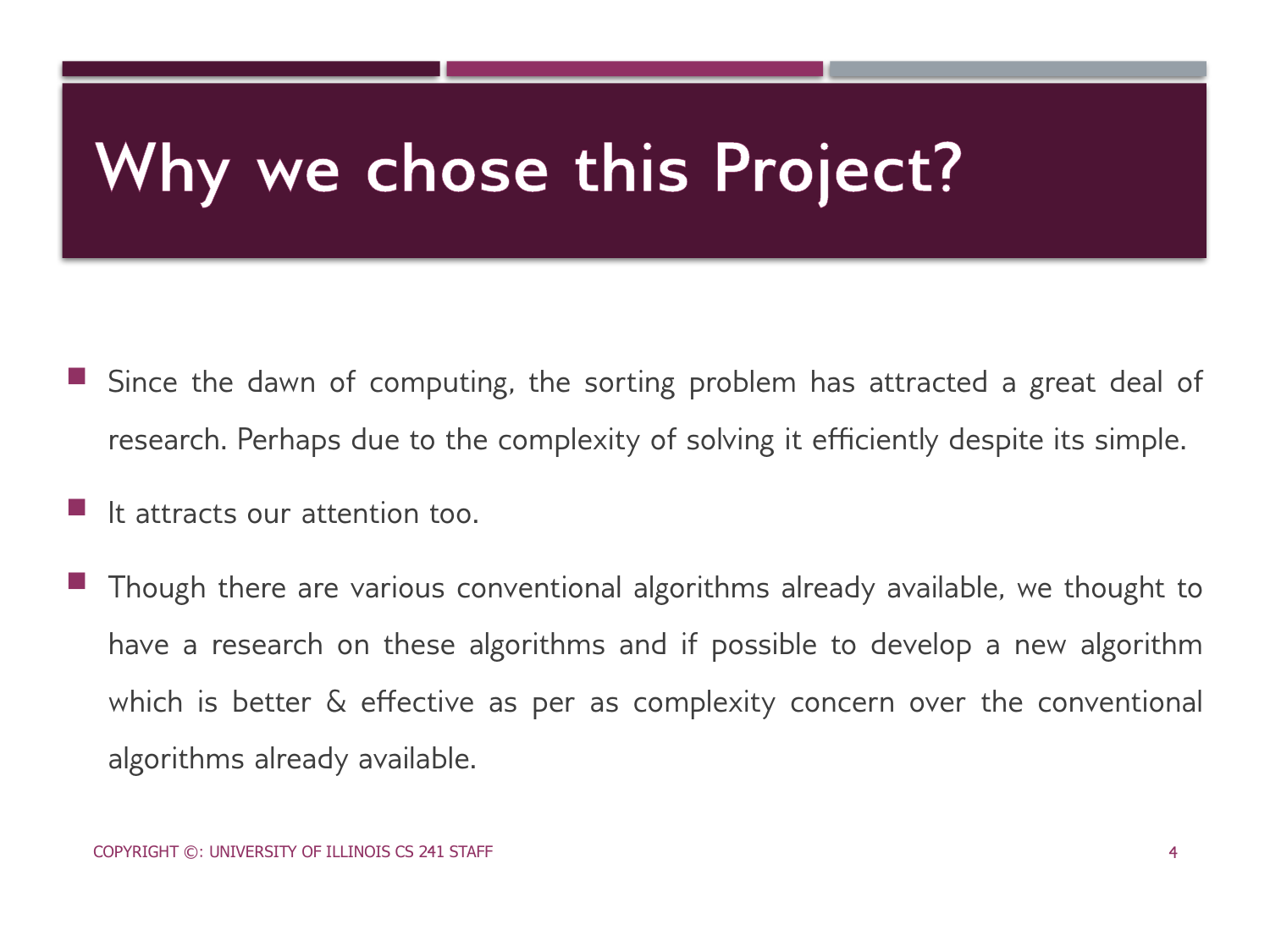

# Why we chose this Project?
Since the dawn of computing, the sorting problem has attracted a great deal of research. Perhaps due to the complexity of solving it efficiently despite its simple.
It attracts our attention too.
Though there are various conventional algorithms already available, we thought to have a research on these algorithms and if possible to develop a new algorithm which is better & effective as per as complexity concern over the conventional algorithms already available.
Copyright ©: University of Illinois CS 241 Staff
4